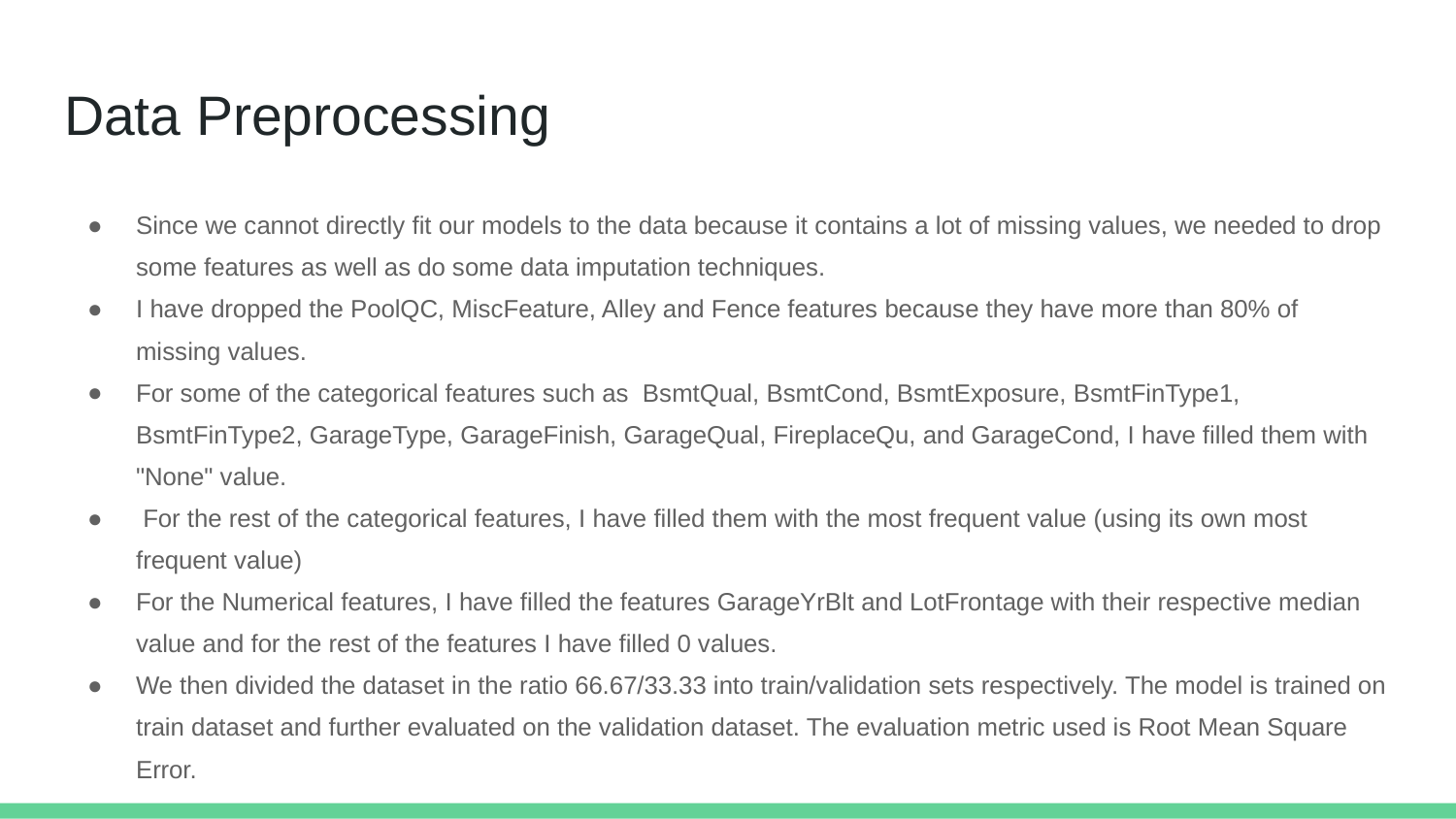

# Data Preprocessing
Since we cannot directly fit our models to the data because it contains a lot of missing values, we needed to drop some features as well as do some data imputation techniques.
I have dropped the PoolQC, MiscFeature, Alley and Fence features because they have more than 80% of missing values.
For some of the categorical features such as  BsmtQual, BsmtCond, BsmtExposure, BsmtFinType1, BsmtFinType2, GarageType, GarageFinish, GarageQual, FireplaceQu, and GarageCond, I have filled them with "None" value.
 For the rest of the categorical features, I have filled them with the most frequent value (using its own most frequent value)
For the Numerical features, I have filled the features GarageYrBlt and LotFrontage with their respective median value and for the rest of the features I have filled 0 values.
We then divided the dataset in the ratio 66.67/33.33 into train/validation sets respectively. The model is trained on train dataset and further evaluated on the validation dataset. The evaluation metric used is Root Mean Square Error.